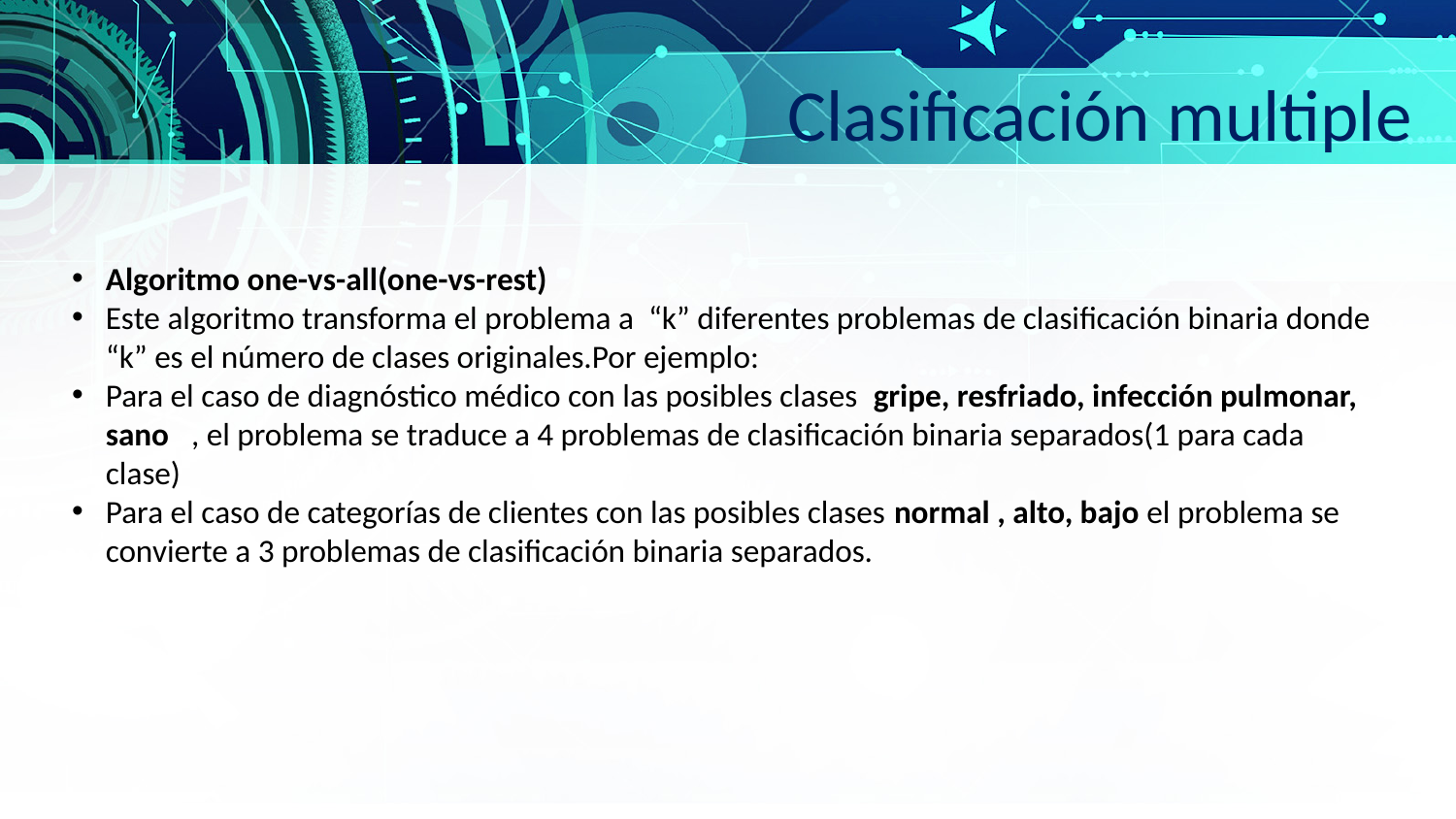

Clasificación multiple

Algoritmo one-vs-all(one-vs-rest)
Este algoritmo transforma el problema a  “k” diferentes problemas de clasificación binaria donde “k” es el número de clases originales.Por ejemplo:
Para el caso de diagnóstico médico con las posibles clases  gripe, resfriado, infección pulmonar, sano   , el problema se traduce a 4 problemas de clasificación binaria separados(1 para cada clase)
Para el caso de categorías de clientes con las posibles clases normal , alto, bajo el problema se convierte a 3 problemas de clasificación binaria separados.